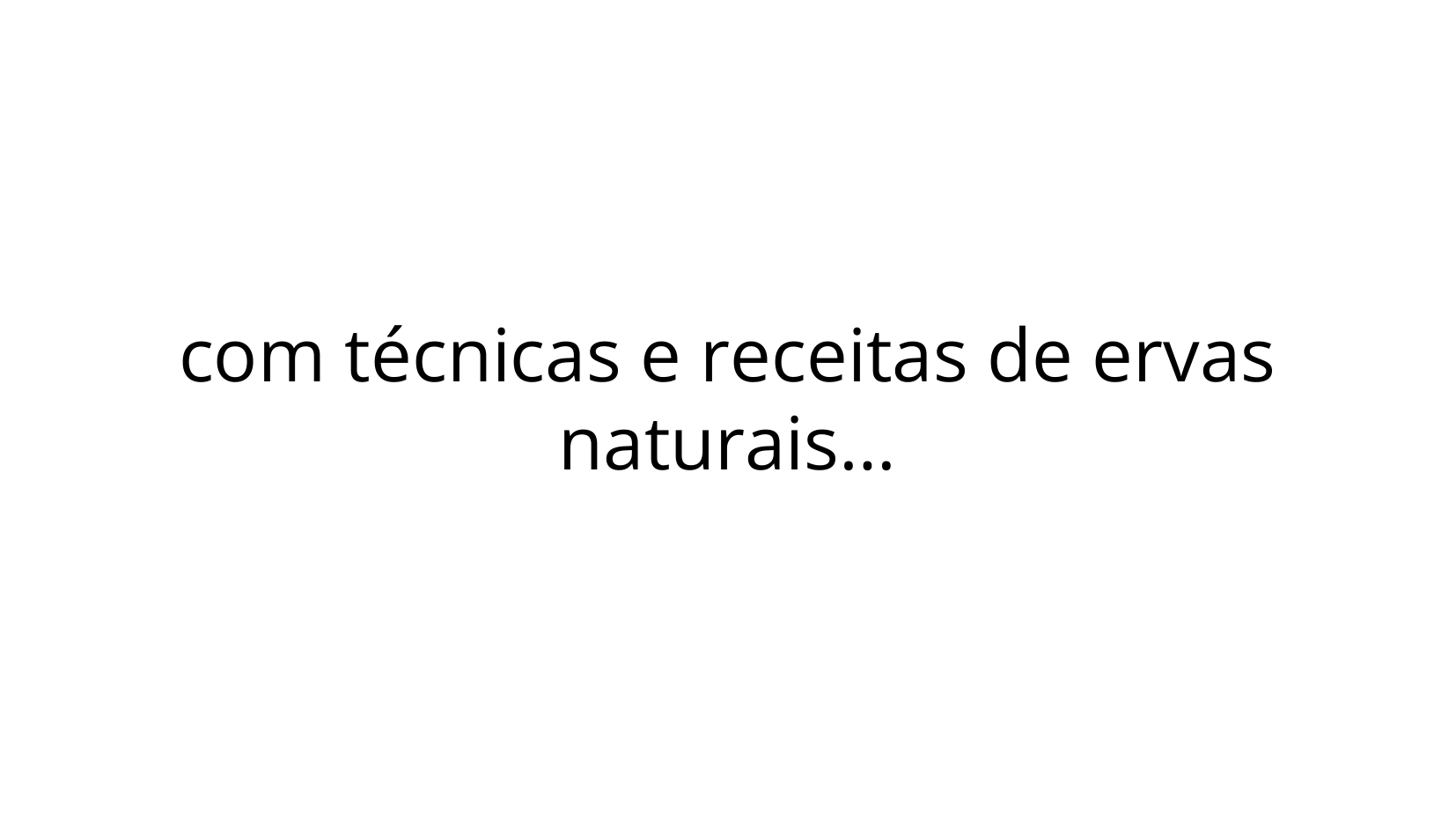

com técnicas e receitas de ervas naturais…